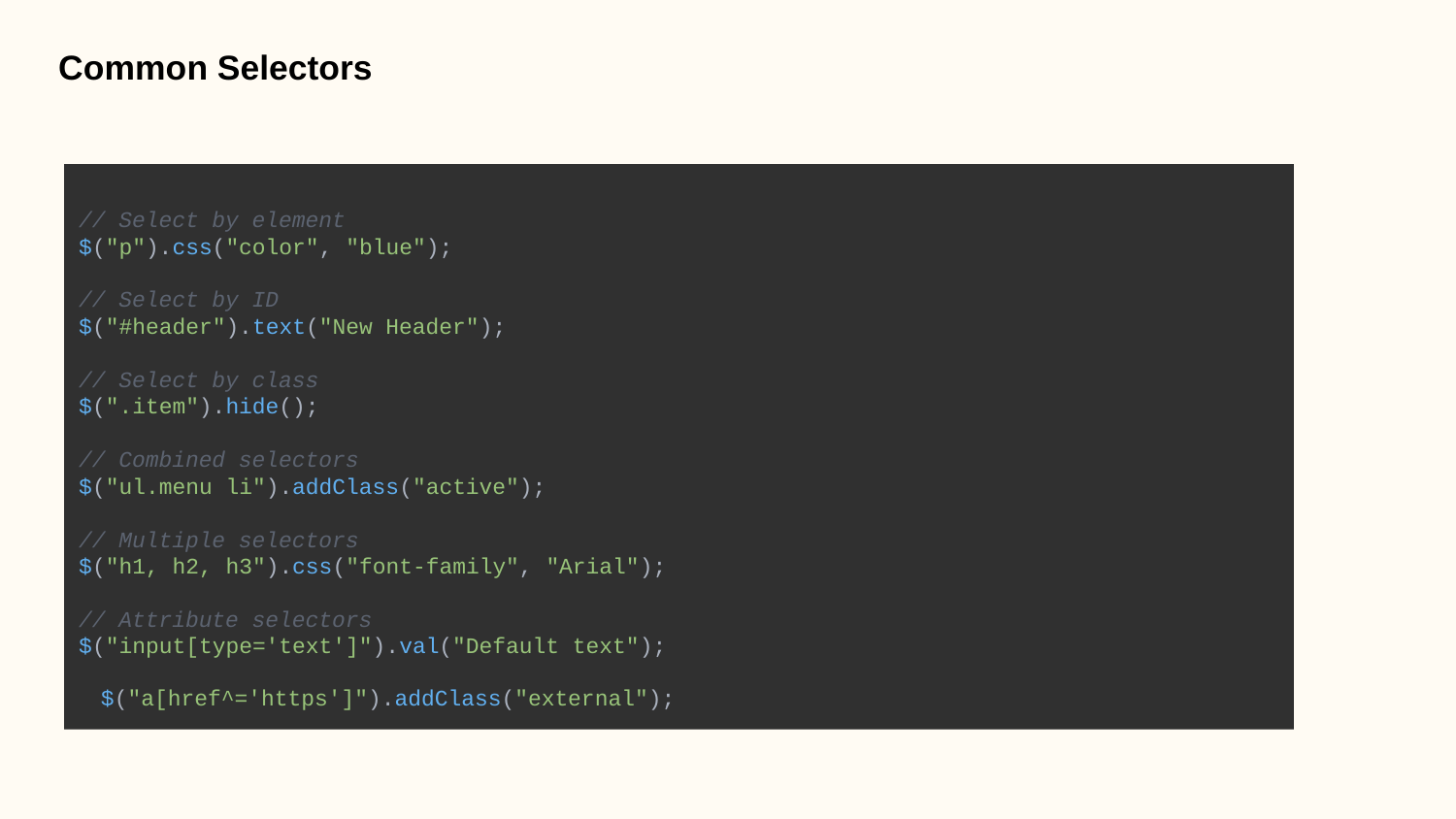

Common Selectors

// Select by element
$("p").css("color", "blue");

// Select by ID
$("#header").text("New Header");

// Select by class
$(".item").hide();

// Combined selectors
$("ul.menu li").addClass("active");

// Multiple selectors
$("h1, h2, h3").css("font-family", "Arial");

// Attribute selectors
$("input[type='text']").val("Default text");
$("a[href^='https']").addClass("external");